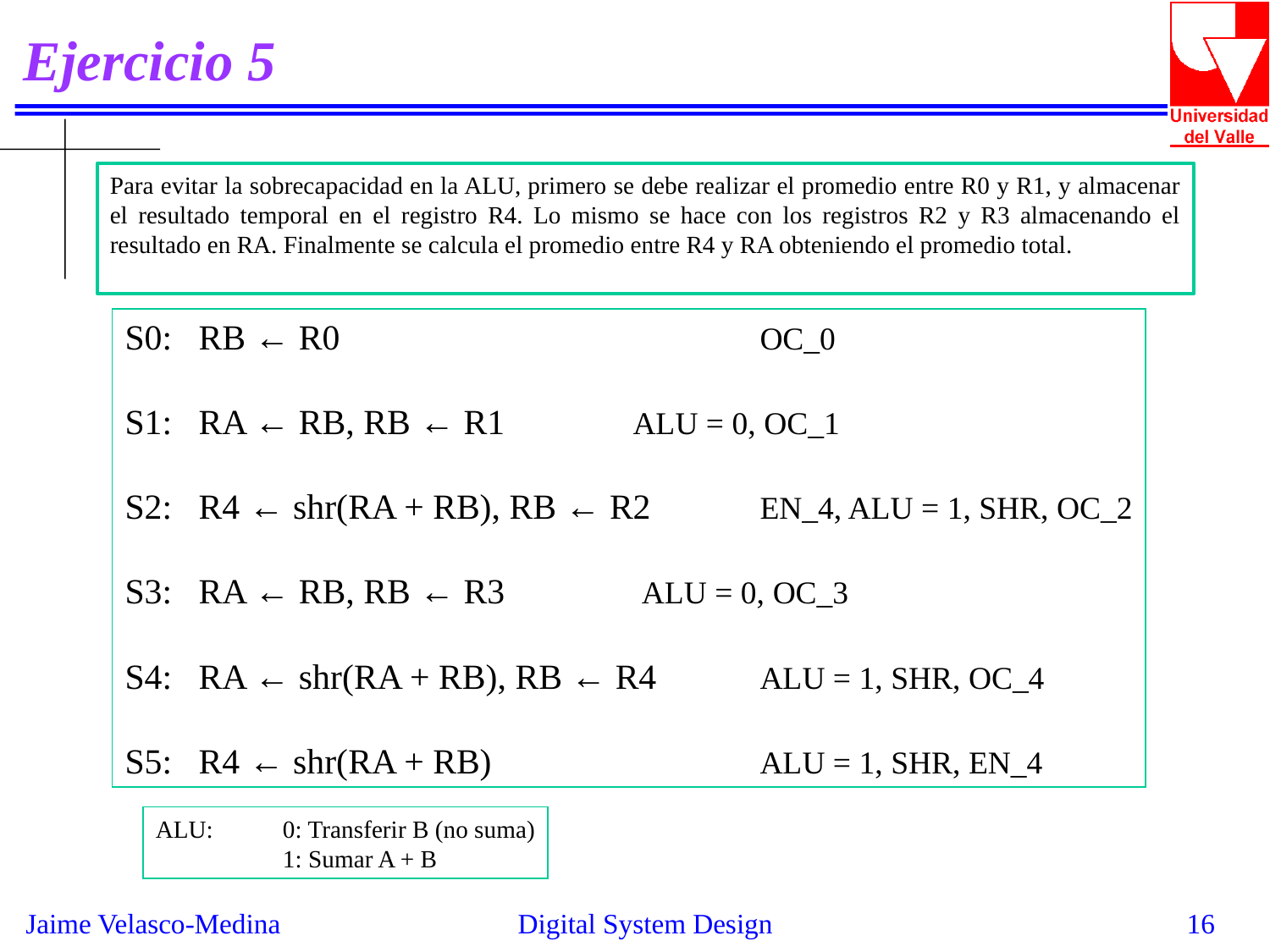

# Ejercicio 5
Para evitar la sobrecapacidad en la ALU, primero se debe realizar el promedio entre R0 y R1, y almacenar el resultado temporal en el registro R4. Lo mismo se hace con los registros R2 y R3 almacenando el resultado en RA. Finalmente se calcula el promedio entre R4 y RA obteniendo el promedio total.

S0:   RB ← R0				OC_0

S1:   RA ← RB, RB ← R1		ALU = 0, OC_1

S2:   R4 ← shr(RA + RB), RB ← R2	EN_4, ALU = 1, SHR, OC_2

S3:   RA ← RB, RB ← R3		 ALU = 0, OC_3

S4:   RA ← shr(RA + RB), RB ← R4	ALU = 1, SHR, OC_4

S5:   R4 ← shr(RA + RB)			ALU = 1, SHR, EN_4
ALU:	0: Transferir B (no suma)
	1: Sumar A + B